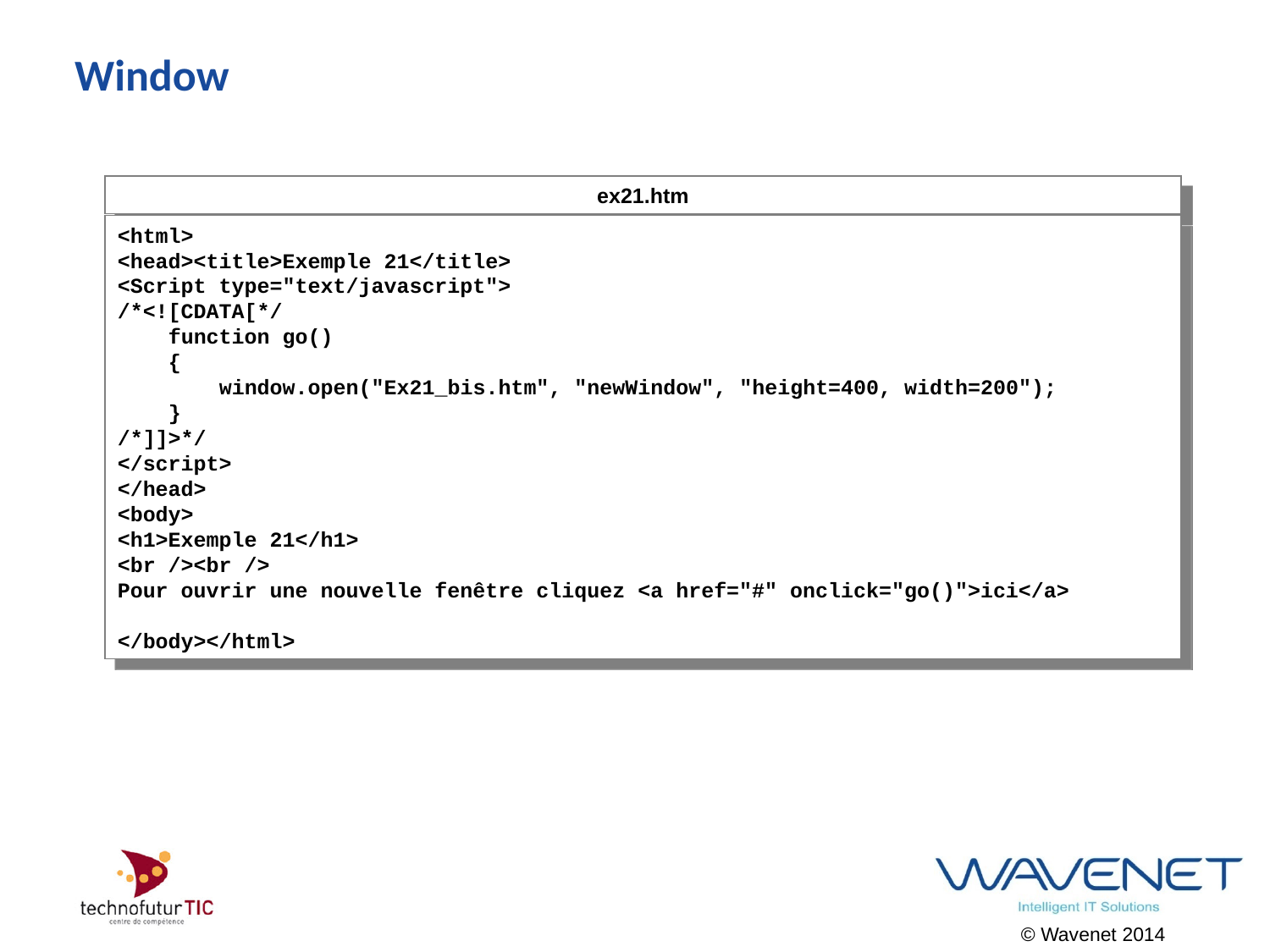

# Window
ex21.htm
<html>
<head><title>Exemple 21</title>
<Script type="text/javascript">
/*<![CDATA[*/
    function go()
    {
        window.open("Ex21_bis.htm", "newWindow", "height=400, width=200");
    }
/*]]>*/
</script>
</head>
<body>
<h1>Exemple 21</h1>
<br /><br />
Pour ouvrir une nouvelle fenêtre cliquez <a href="#" onclick="go()">ici</a>

</body></html>
© Wavenet 2014